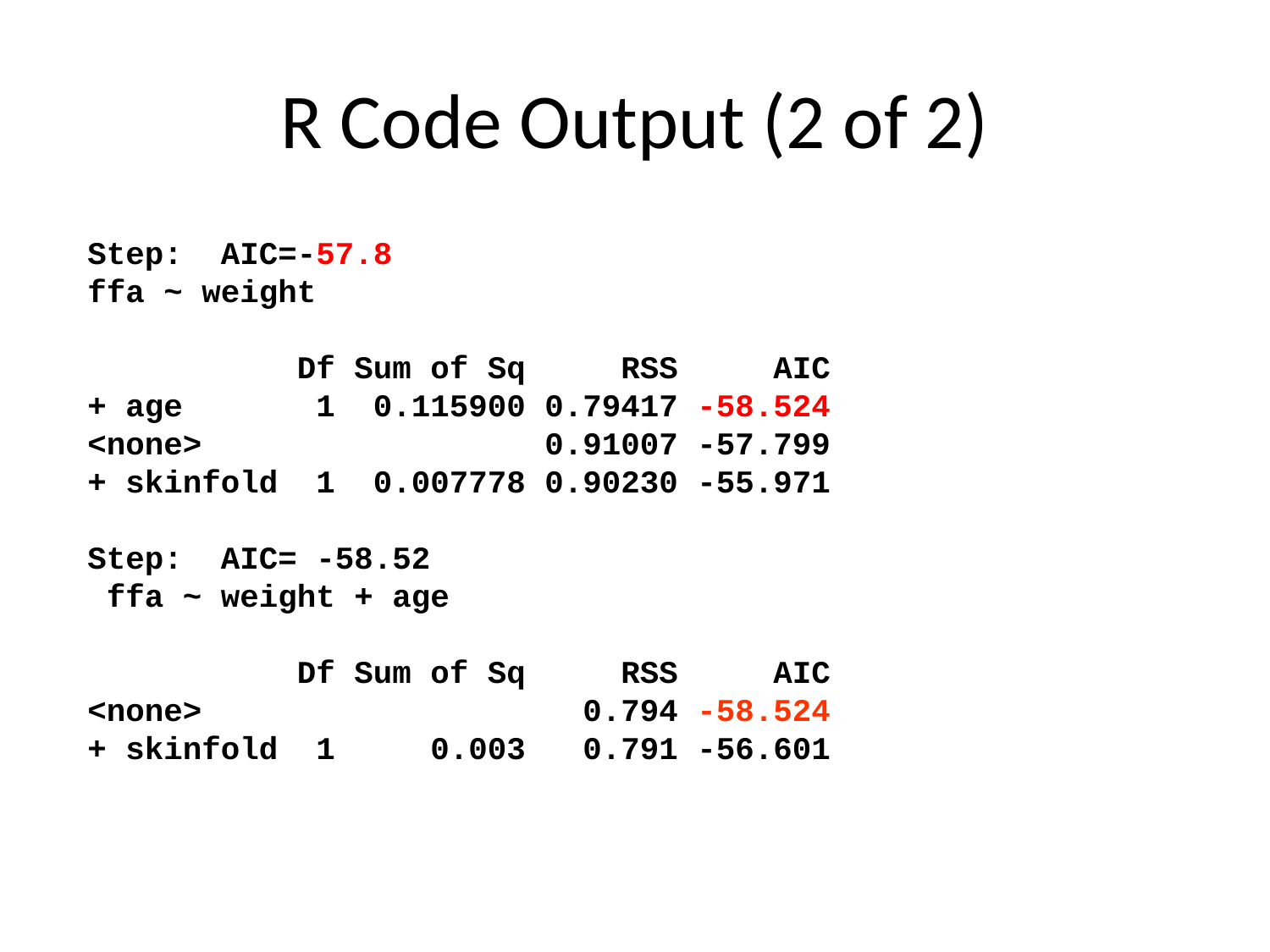

# R Code Output (2 of 2)
Step:  AIC=-57.8
ffa ~ weight

           Df Sum of Sq     RSS     AIC
+ age       1  0.115900 0.79417 -58.524
<none>                  0.91007 -57.799
+ skinfold  1  0.007778 0.90230 -55.971

Step:  AIC= -58.52
 ffa ~ weight + age

           Df Sum of Sq     RSS     AIC
<none>                    0.794 -58.524
+ skinfold  1     0.003   0.791 -56.601